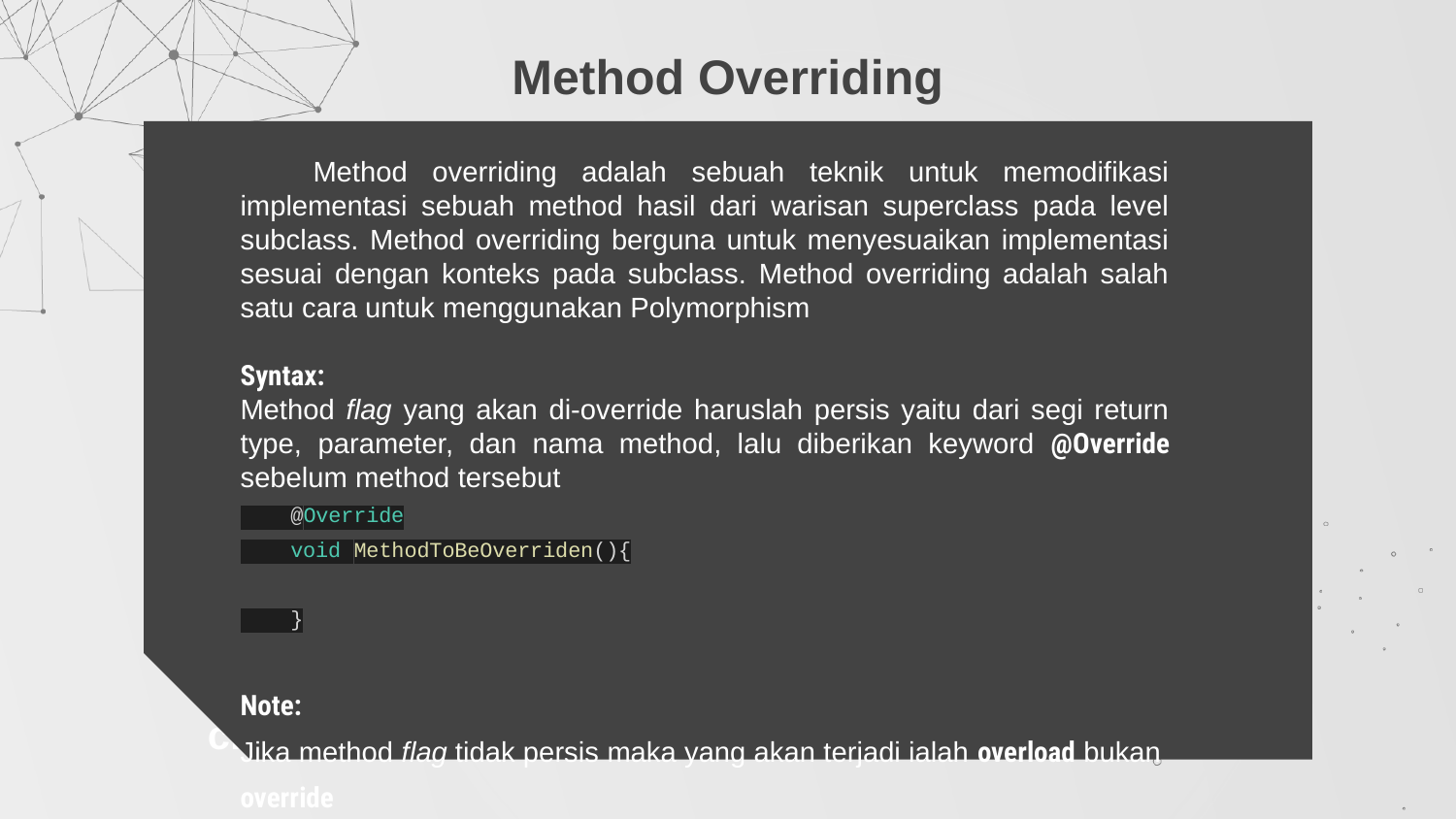

# Method Overriding
Method overriding adalah sebuah teknik untuk memodifikasi implementasi sebuah method hasil dari warisan superclass pada level subclass. Method overriding berguna untuk menyesuaikan implementasi sesuai dengan konteks pada subclass. Method overriding adalah salah satu cara untuk menggunakan Polymorphism

Syntax:
Method flag yang akan di-override haruslah persis yaitu dari segi return type, parameter, dan nama method, lalu diberikan keyword @Override sebelum method tersebut
    @Override
    void MethodToBeOverriden(){

    }

Note:
Jika method flag tidak persis maka yang akan terjadi ialah overload bukan override

- public
 → dapat diakses class lain
- default
 → hanya dapat diakses class lain dalam satu package yg sama
class